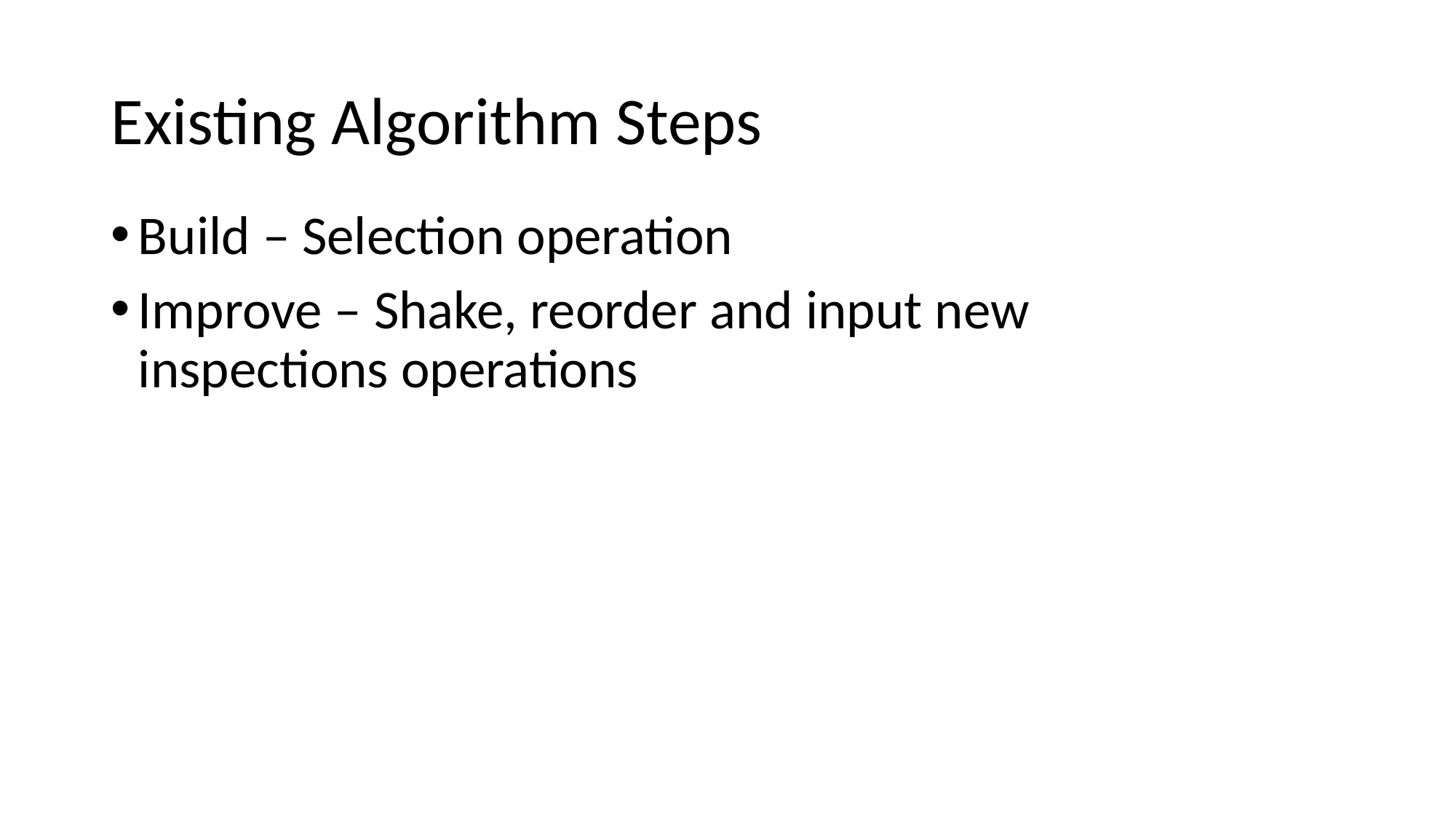

# Existing Algorithm Steps
Build – Selection operation
Improve – Shake, reorder and input new inspections operations